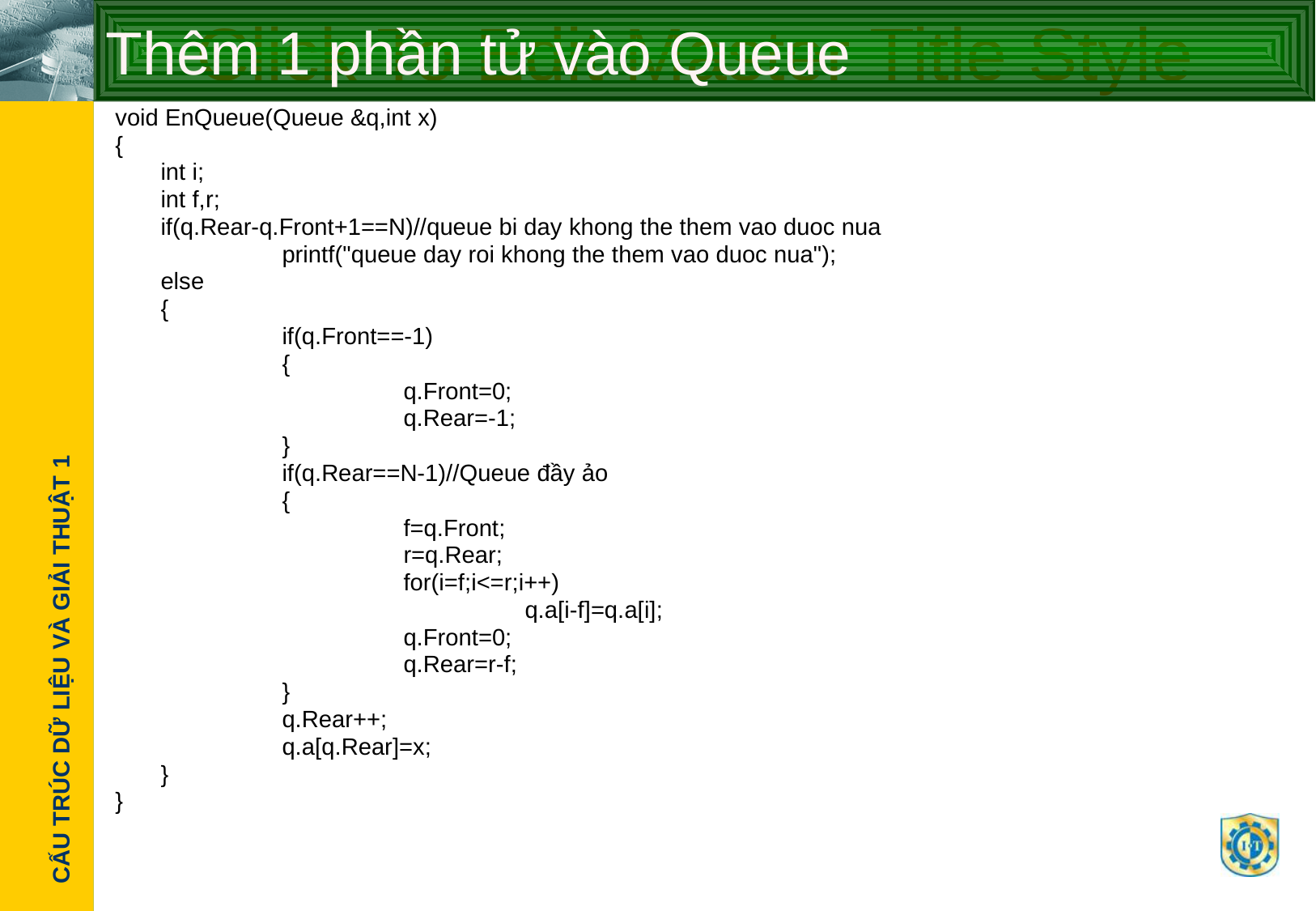

# Thêm 1 phần tử vào Queue
void EnQueue(Queue &q,int x)
{
	int i;
	int f,r;
	if(q.Rear-q.Front+1==N)//queue bi day khong the them vao duoc nua
		printf("queue day roi khong the them vao duoc nua");
	else
	{
		if(q.Front==-1)
		{
			q.Front=0;
			q.Rear=-1;
		}
		if(q.Rear==N-1)//Queue đầy ảo
		{
			f=q.Front;
			r=q.Rear;
			for(i=f;i<=r;i++)
				q.a[i-f]=q.a[i];
			q.Front=0;
			q.Rear=r-f;
		}
		q.Rear++;
		q.a[q.Rear]=x;
	}
}